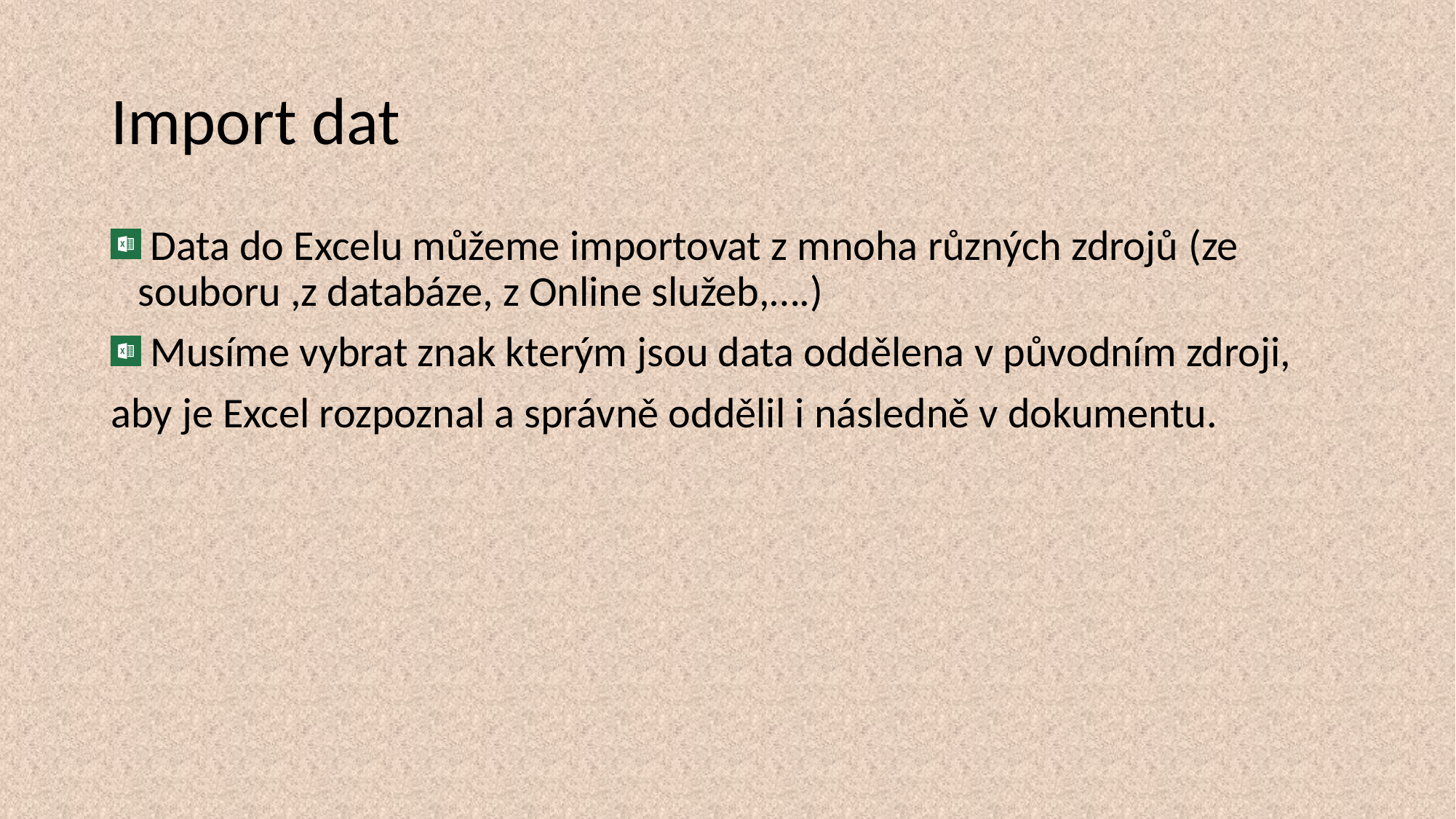

# Import dat
 Data do Excelu můžeme importovat z mnoha různých zdrojů (ze souboru ,z databáze, z Online služeb,….)
 Musíme vybrat znak kterým jsou data oddělena v původním zdroji,
aby je Excel rozpoznal a správně oddělil i následně v dokumentu.